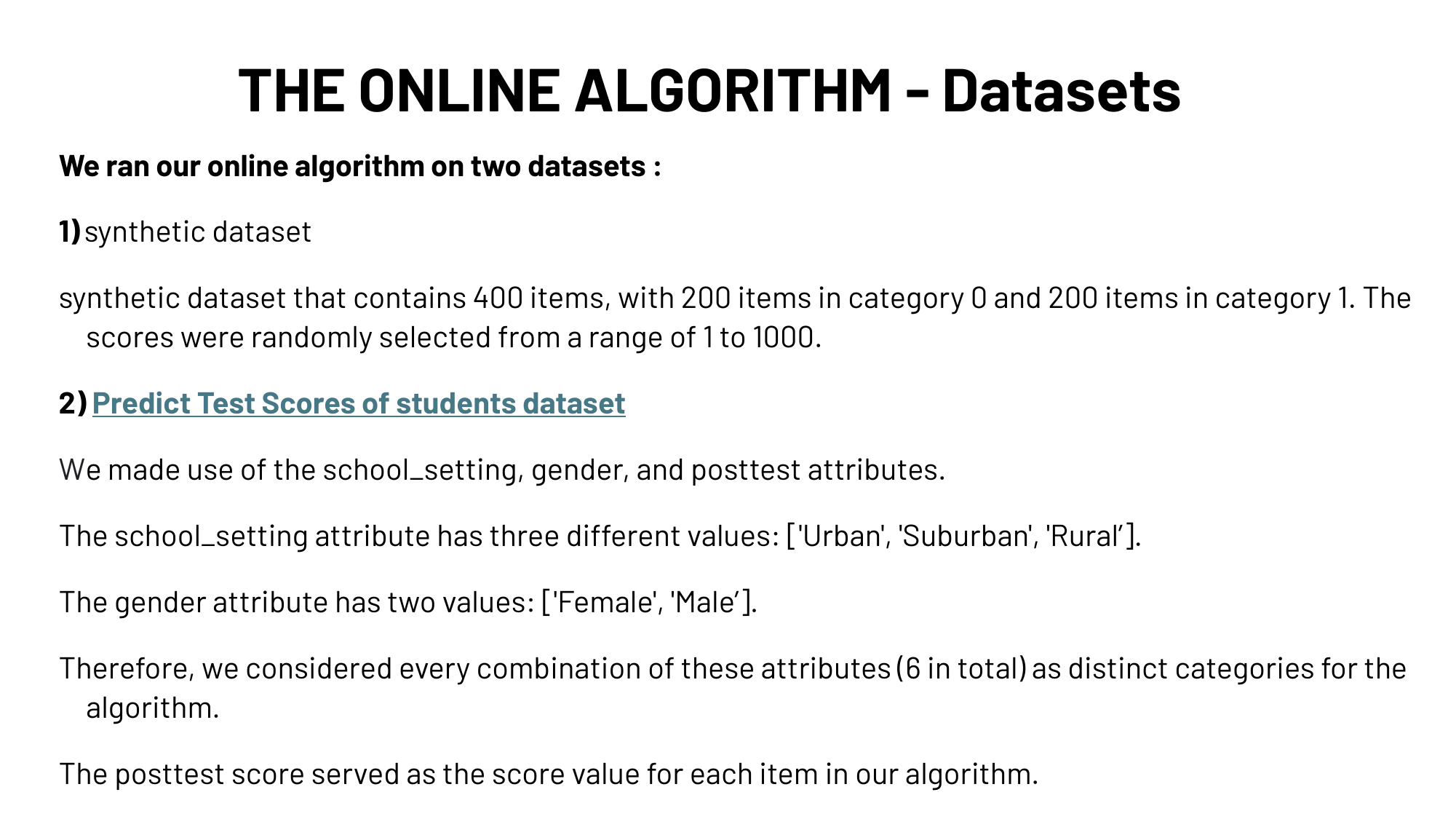

# THE ONLINE ALGORITHM - Datasets
We ran our online algorithm on two datasets :
1) synthetic dataset
synthetic dataset that contains 400 items, with 200 items in category 0 and 200 items in category 1. The scores were randomly selected from a range of 1 to 1000.
2) Predict Test Scores of students dataset
We made use of the school_setting, gender, and posttest attributes.
The school_setting attribute has three different values: ['Urban', 'Suburban', 'Rural’].
The gender attribute has two values: ['Female', 'Male’].
Therefore, we considered every combination of these attributes (6 in total) as distinct categories for the algorithm.
The posttest score served as the score value for each item in our algorithm.